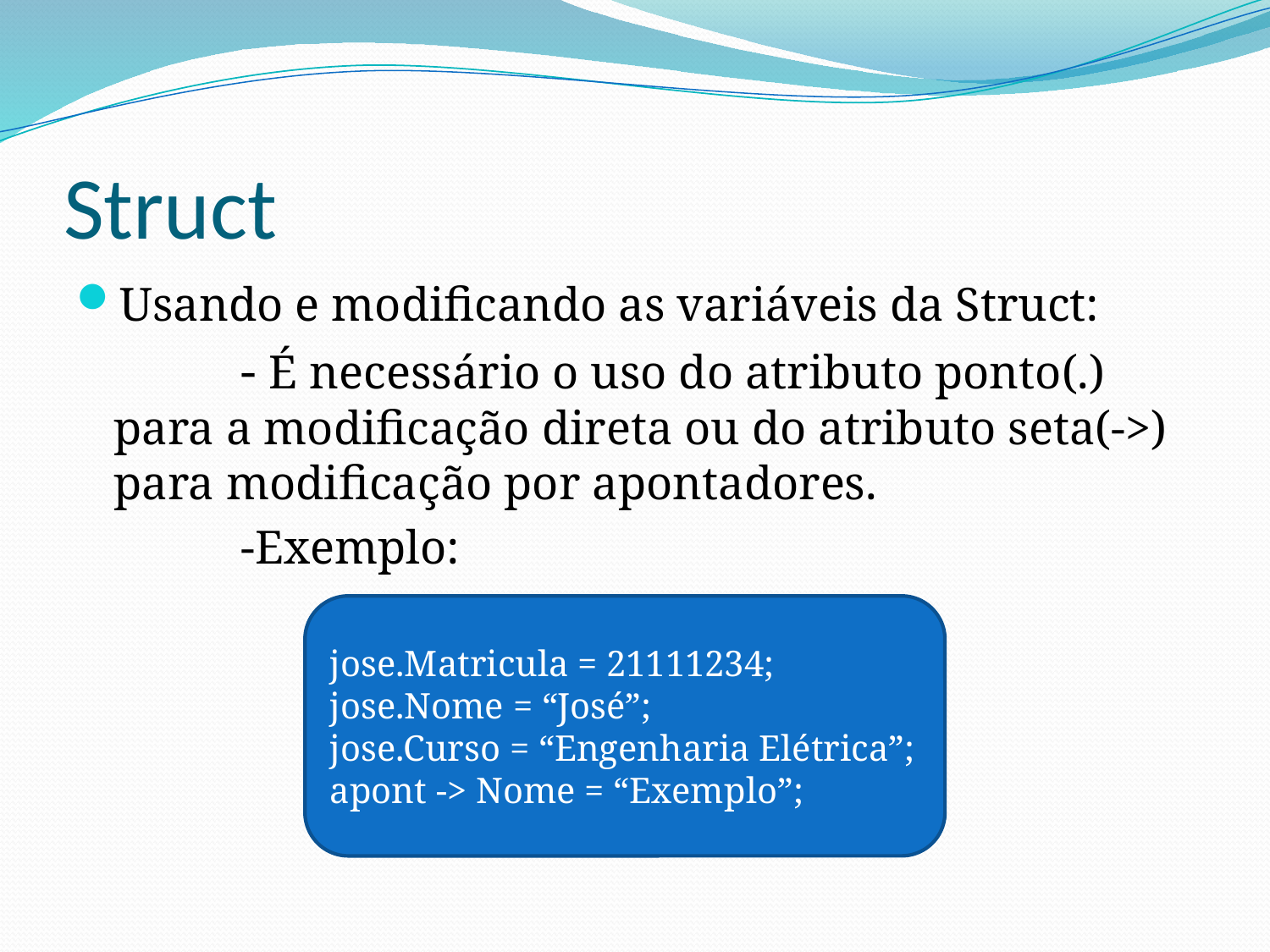

# Struct
Usando e modificando as variáveis da Struct:
		- É necessário o uso do atributo ponto(.) para a modificação direta ou do atributo seta(->) para modificação por apontadores.
     	-Exemplo:

jose.Matricula = 21111234;
jose.Nome = “José”;
jose.Curso = “Engenharia Elétrica”;
apont -> Nome = “Exemplo”;